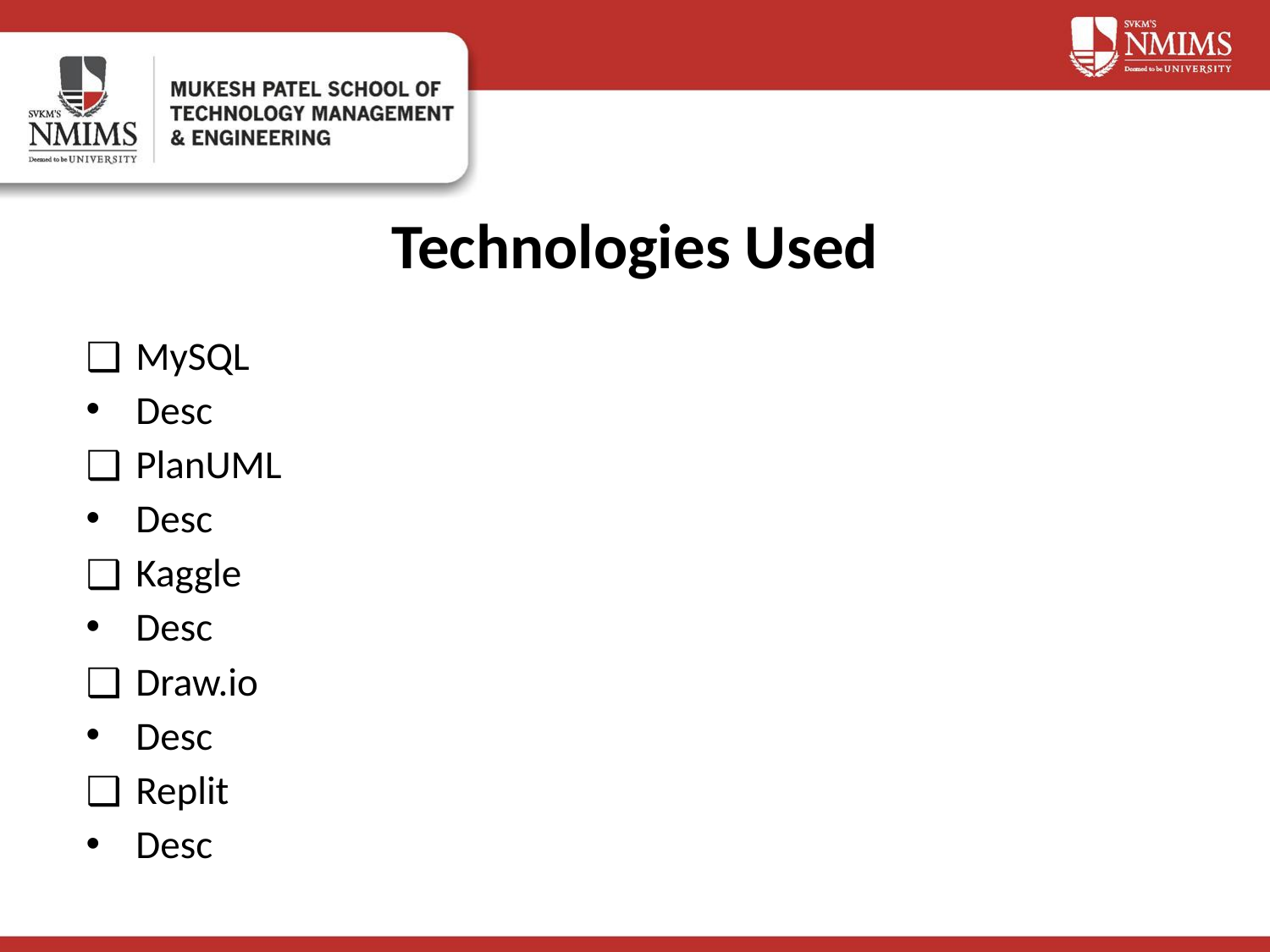

# Technologies Used
MySQL
Desc
PlanUML
Desc
Kaggle
Desc
Draw.io
Desc
Replit
Desc